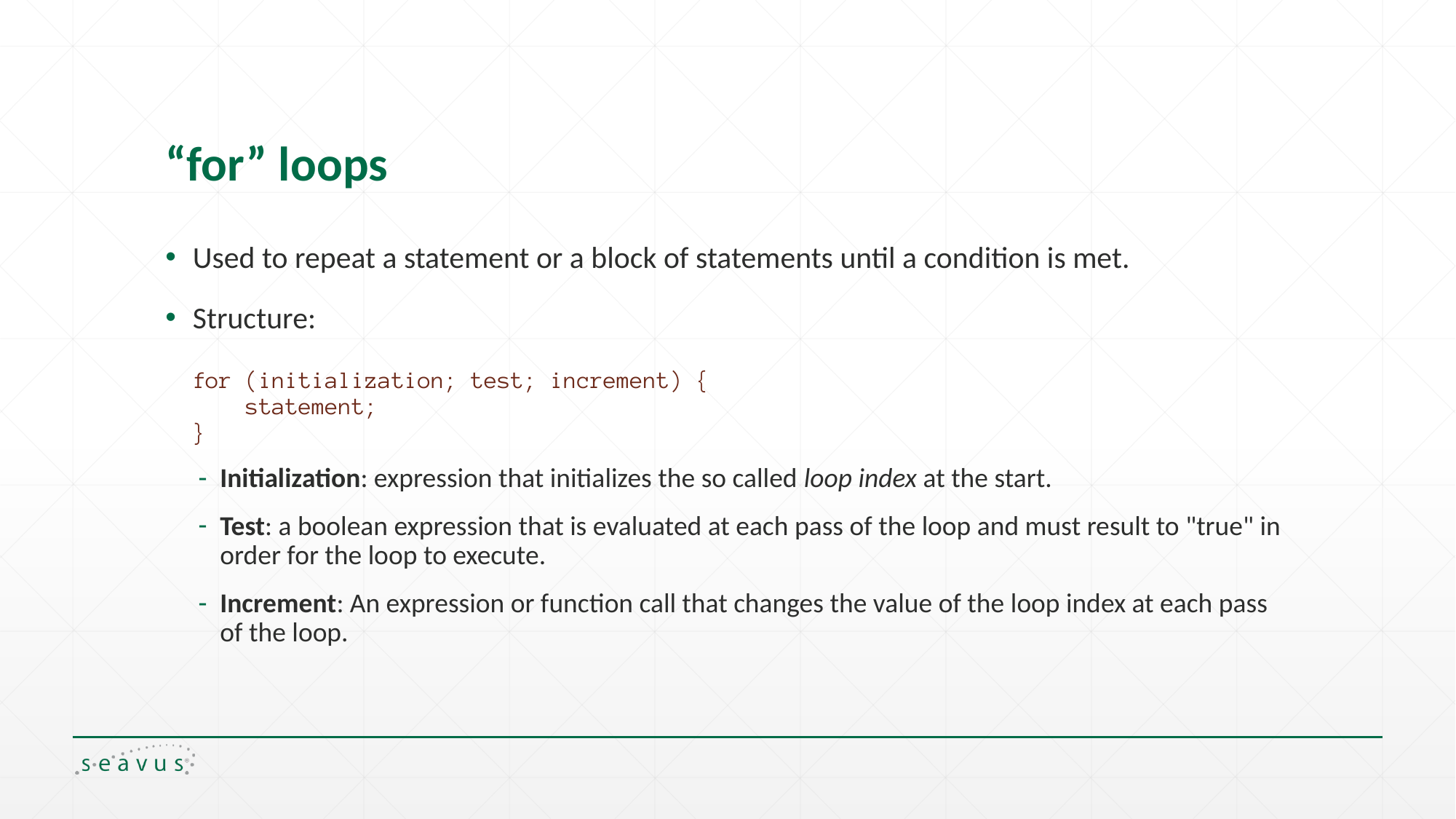

# “for” loops
Used to repeat a statement or a block of statements until a condition is met.
Structure:
for (initialization; test; increment) {
    statement;
}
Initialization: expression that initializes the so called loop index at the start.
Test: a boolean expression that is evaluated at each pass of the loop and must result to "true" in order for the loop to execute.
Increment: An expression or function call that changes the value of the loop index at each pass of the loop.